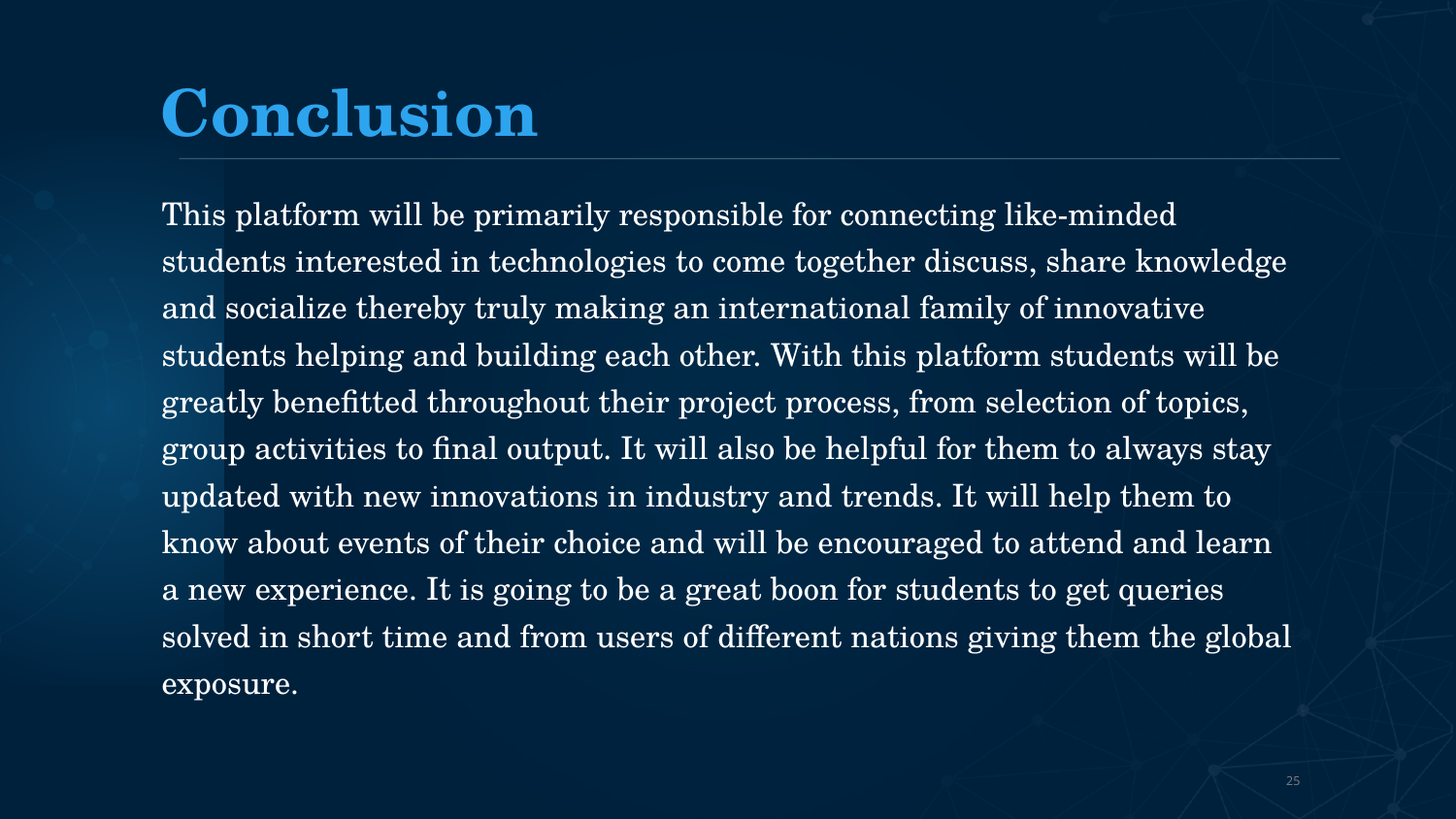

# Conclusion
This platform will be primarily responsible for connecting like-minded
students interested in technologies to come together discuss, share knowledge
and socialize thereby truly making an international family of innovative
students helping and building each other. With this platform students will be
greatly benefitted throughout their project process, from selection of topics,
group activities to final output. It will also be helpful for them to always stay
updated with new innovations in industry and trends. It will help them to
know about events of their choice and will be encouraged to attend and learn
a new experience. It is going to be a great boon for students to get queries
solved in short time and from users of different nations giving them the global
exposure.
25